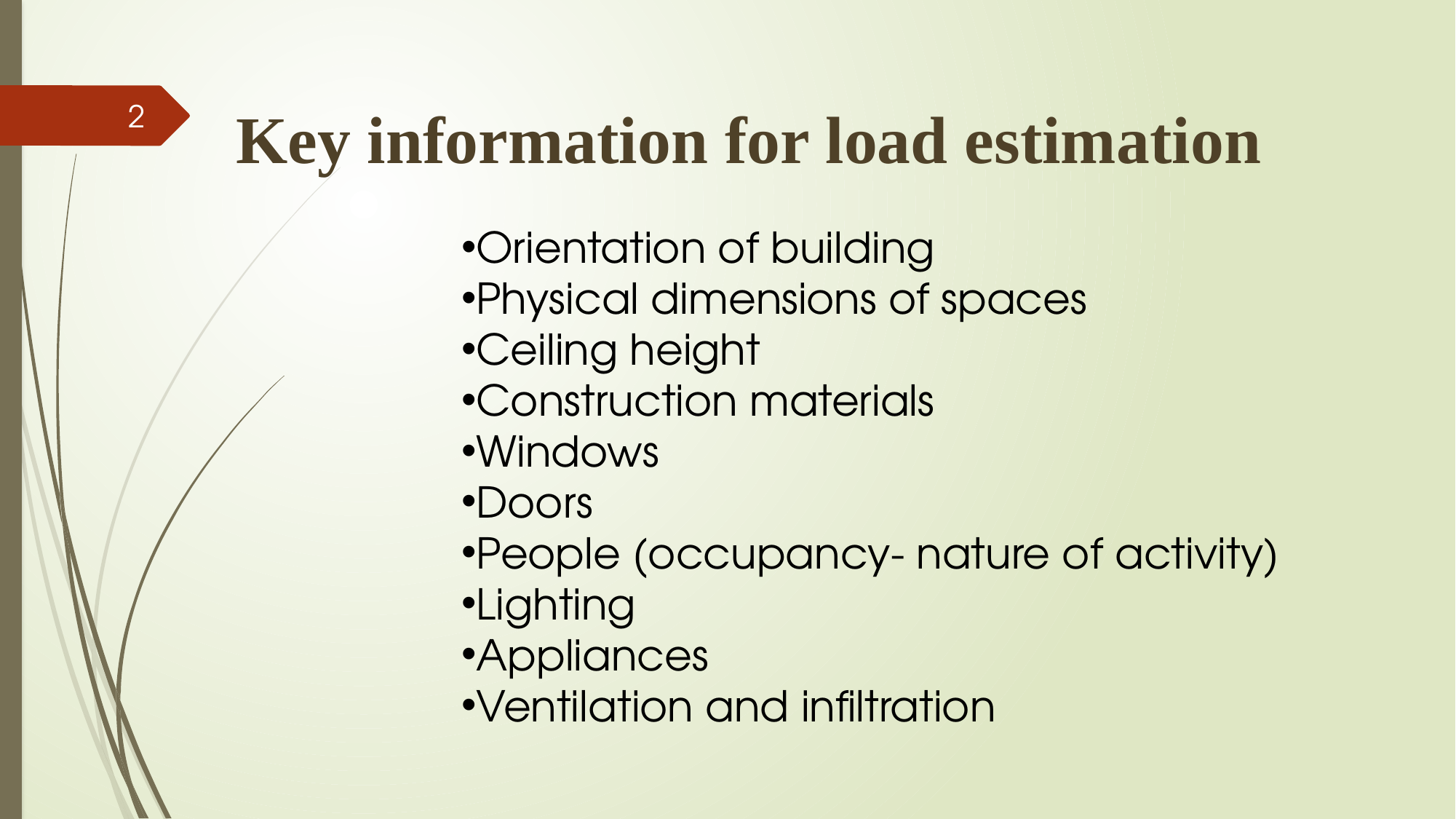

Key information for load estimation
2
Orientation of building
Physical dimensions of spaces
Ceiling height
Construction materials
Windows
Doors
People (occupancy- nature of activity)
Lighting
Appliances
Ventilation and infiltration